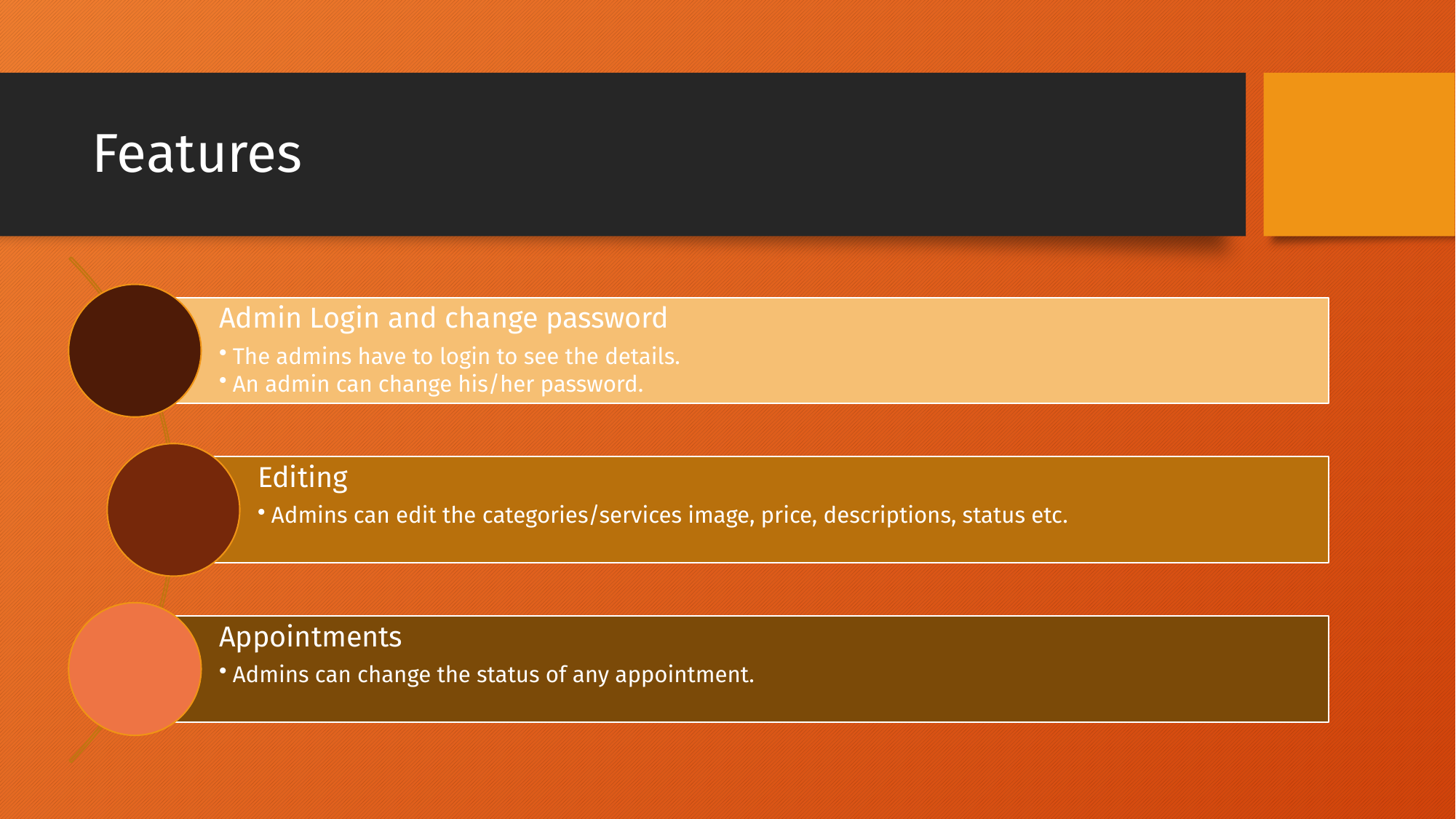

# Features
Admin Login and change password
The admins have to login to see the details.
An admin can change his/her password.
Editing
Admins can edit the categories/services image, price, descriptions, status etc.
Appointments
Admins can change the status of any appointment.